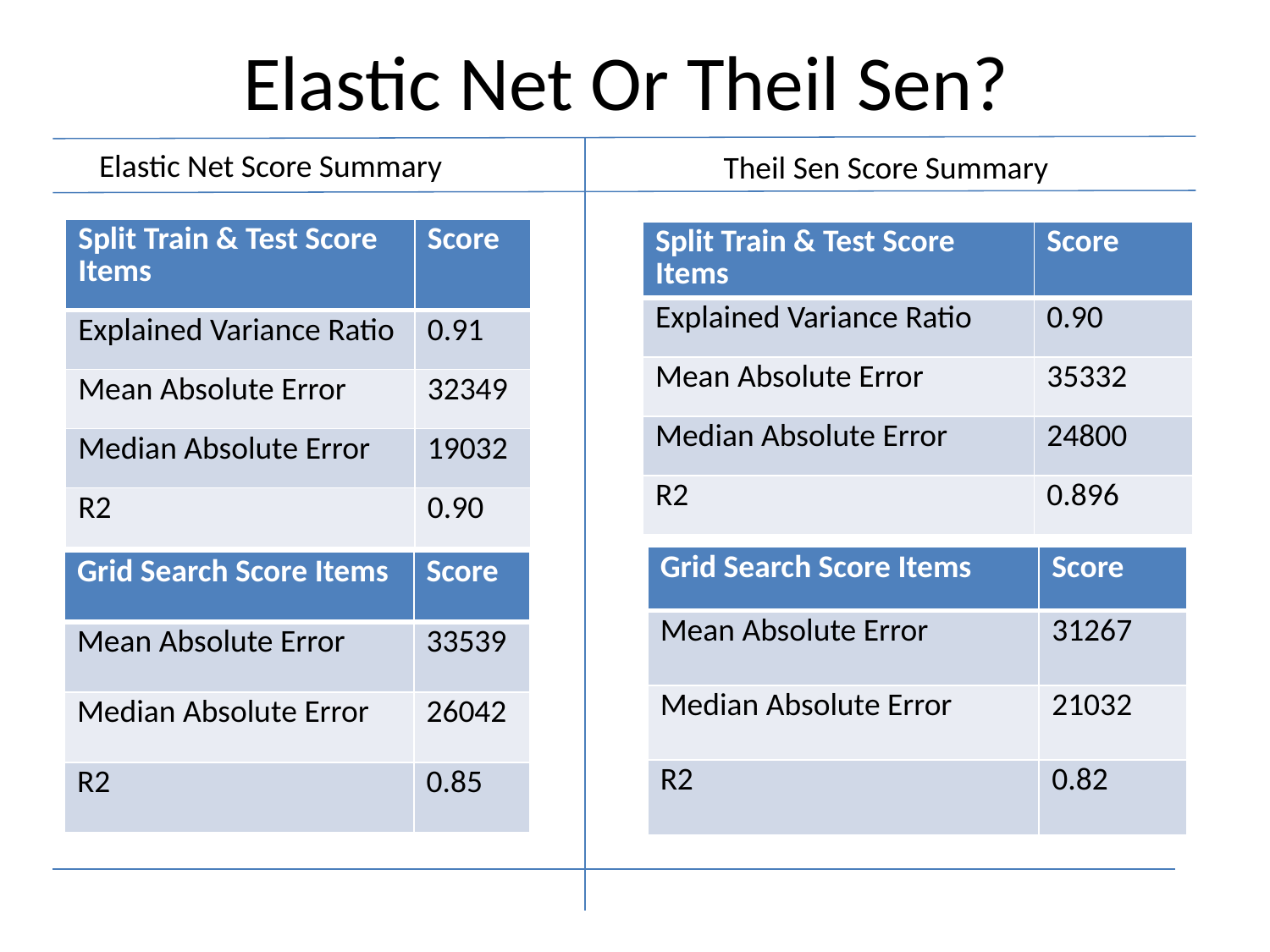

# Elastic Net Or Theil Sen?

Elastic Net Score Summary
Theil Sen Score Summary
| Split Train & Test Score Items | Score |
| --- | --- |
| Explained Variance Ratio | 0.91 |
| Mean Absolute Error | 32349 |
| Median Absolute Error | 19032 |
| R2 | 0.90 |
| Split Train & Test Score Items | Score |
| --- | --- |
| Explained Variance Ratio | 0.90 |
| Mean Absolute Error | 35332 |
| Median Absolute Error | 24800 |
| R2 | 0.896 |
| Grid Search Score Items | Score |
| --- | --- |
| Mean Absolute Error | 31267 |
| Median Absolute Error | 21032 |
| R2 | 0.82 |
| Grid Search Score Items | Score |
| --- | --- |
| Mean Absolute Error | 33539 |
| Median Absolute Error | 26042 |
| R2 | 0.85 |